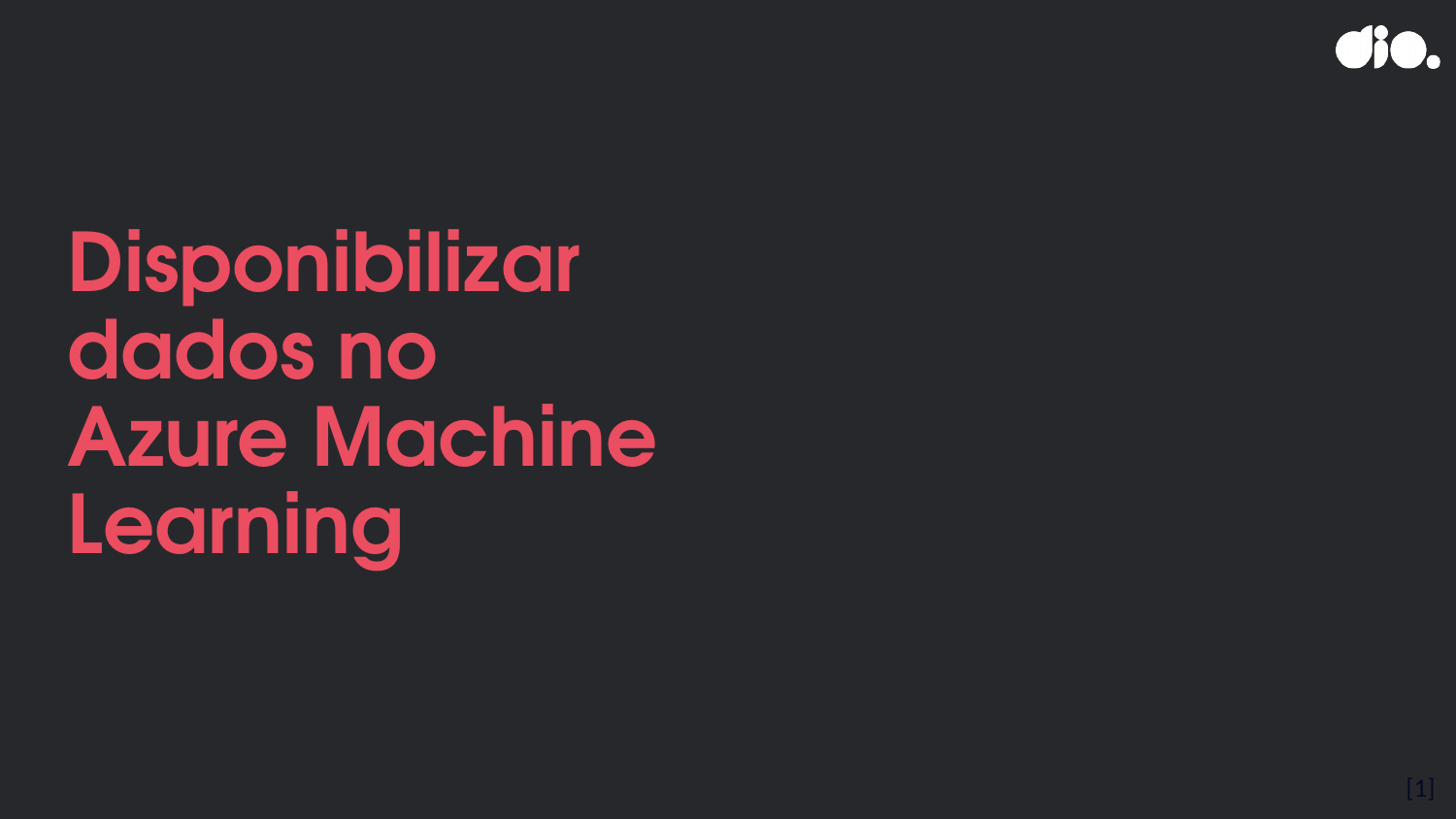

# Disponibilizar dados no Azure Machine Learning
[1]